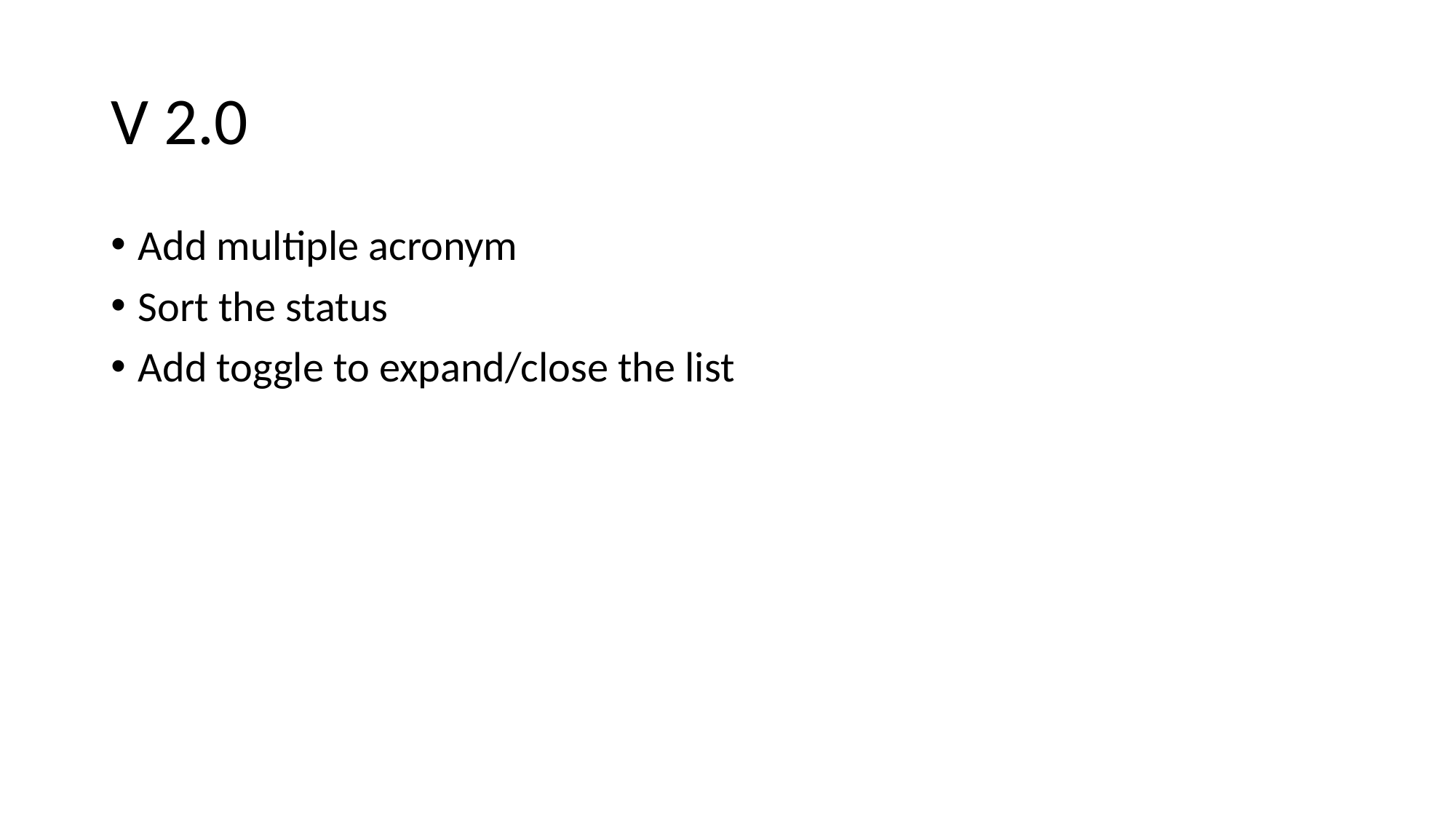

# V 2.0
Add multiple acronym
Sort the status
Add toggle to expand/close the list